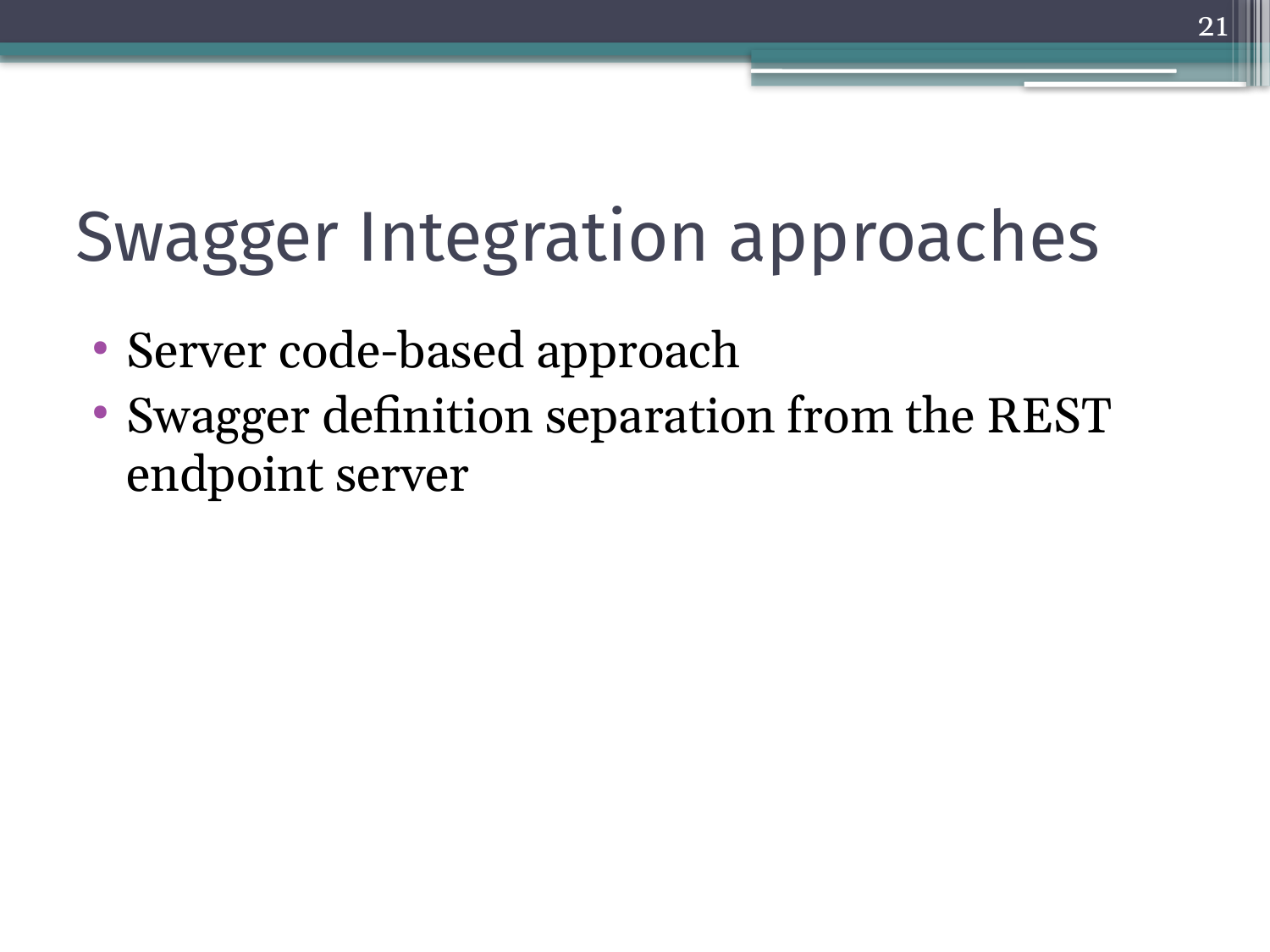

21
# Swagger Integration approaches
Server code-based approach
Swagger definition separation from the REST endpoint server